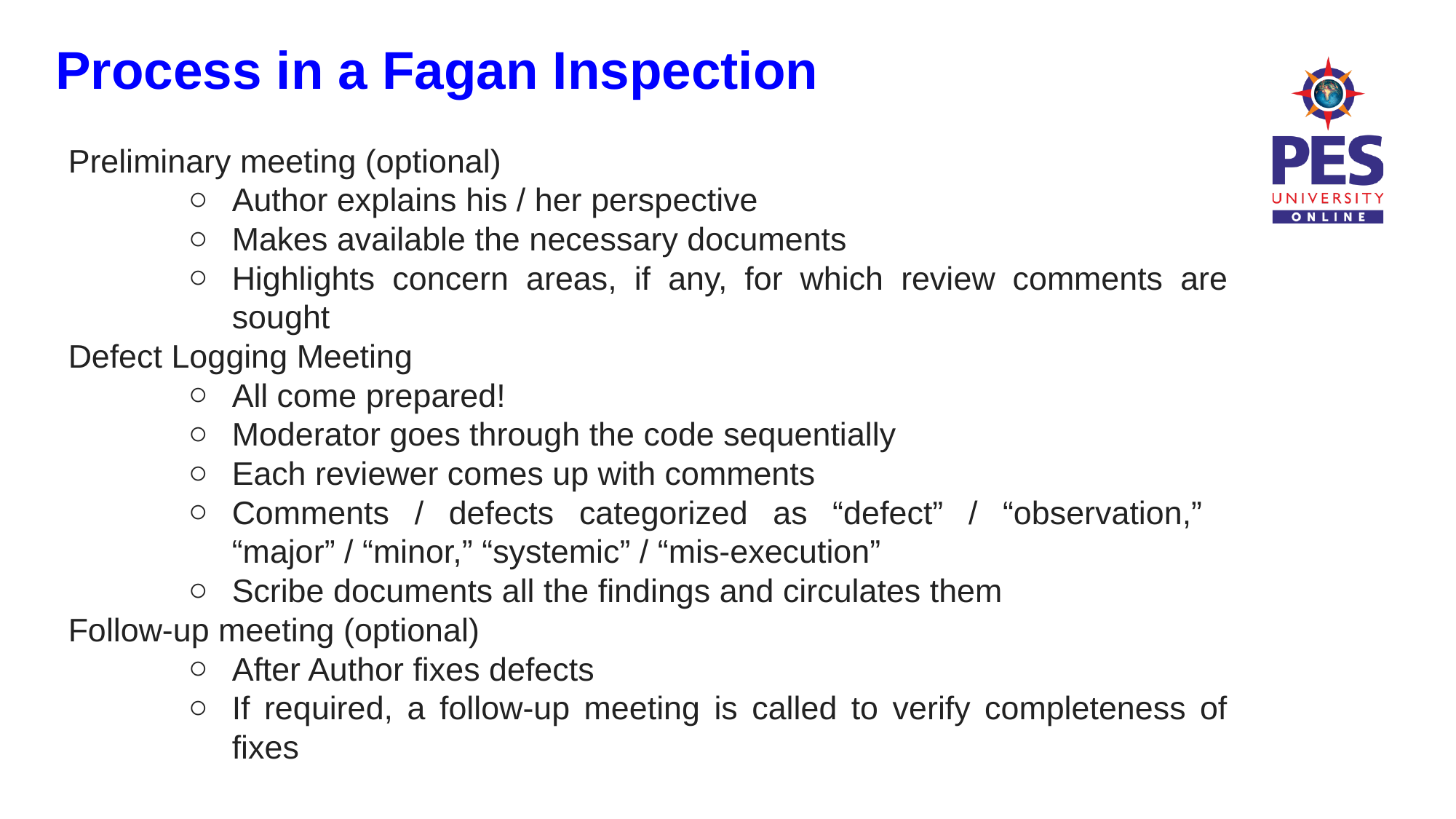

Process in a Fagan Inspection

Preliminary meeting (optional)
Author explains his / her perspective
Makes available the necessary documents
Highlights concern areas, if any, for which review comments are sought
Defect Logging Meeting
All come prepared!
Moderator goes through the code sequentially
Each reviewer comes up with comments
Comments / defects categorized as “defect” / “observation,”  “major” / “minor,” “systemic” / “mis-execution”
Scribe documents all the findings and circulates them
Follow-up meeting (optional)
After Author fixes defects
If required, a follow-up meeting is called to verify completeness of fixes